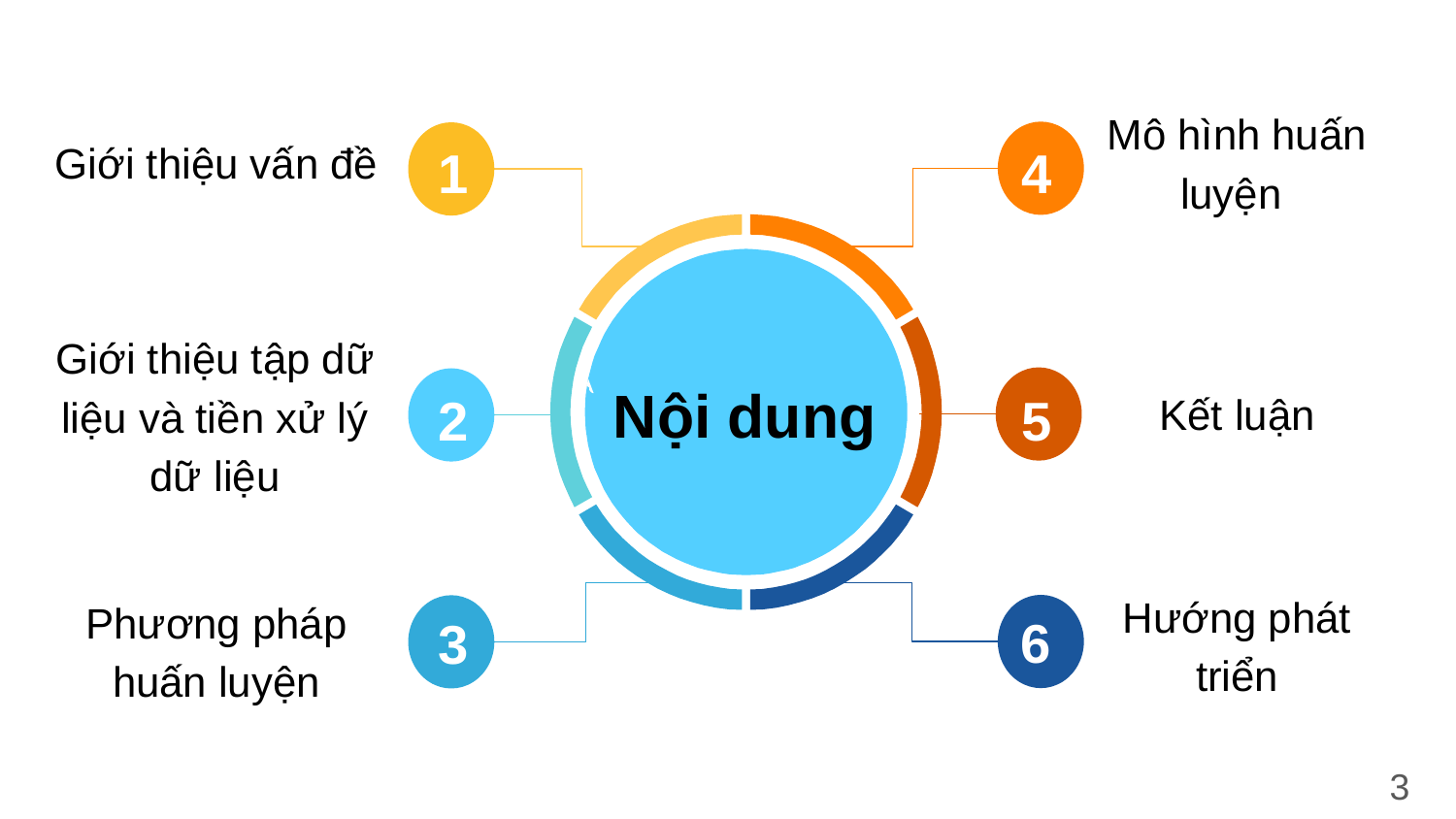

Giới thiệu vấn đề

Mô hình huấn luyện

1
4

Nội dung

2
5
Kết luận
Giới thiệu tập dữ liệu và tiền xử lý dữ liệu
6

3
Phương pháp huấn luyện
Hướng phát triển
3